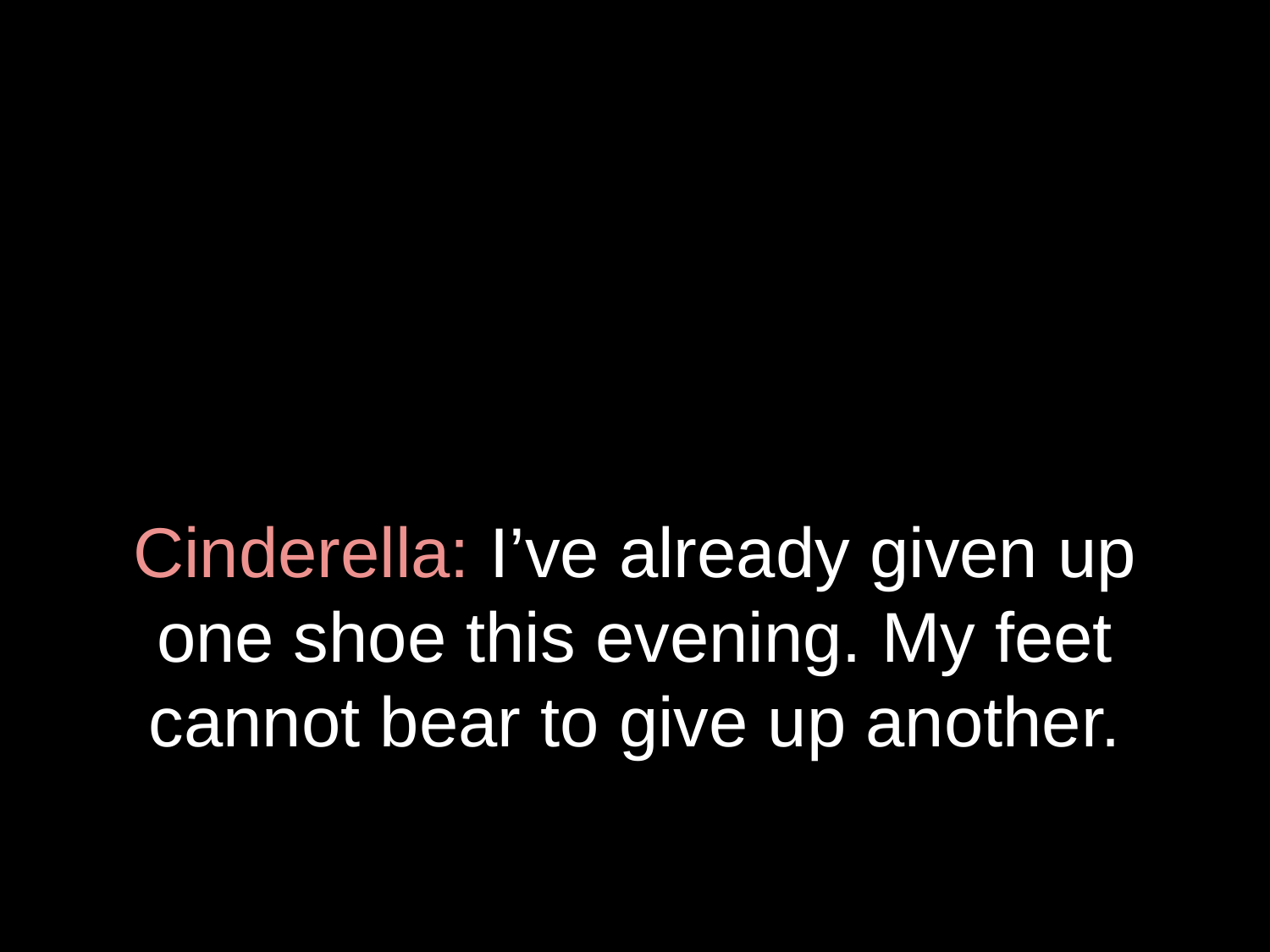

# Cinderella: I’ve already given up one shoe this evening. My feet cannot bear to give up another.